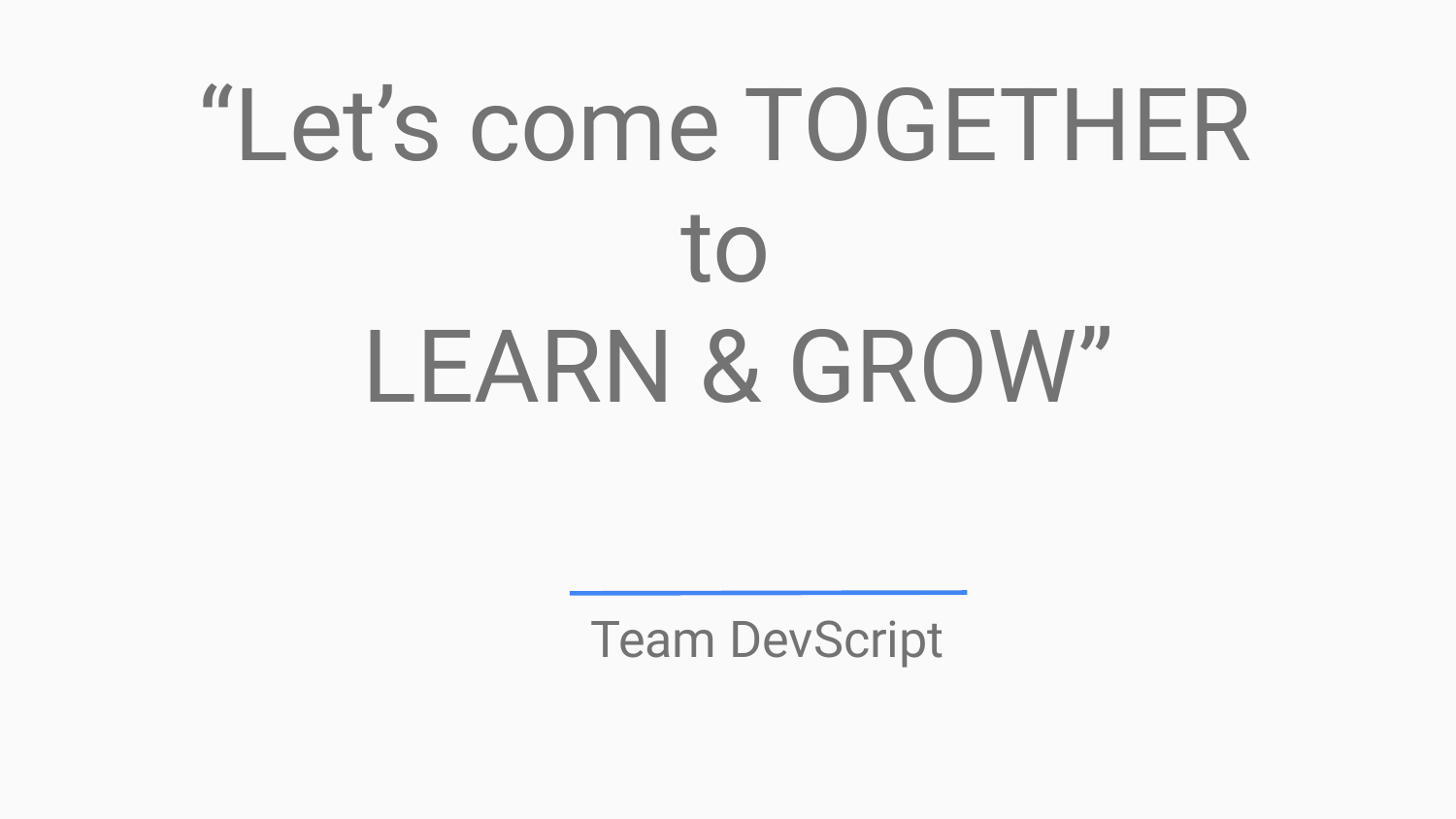

“Let’s come TOGETHER
to
LEARN & GROW”
Team DevScript